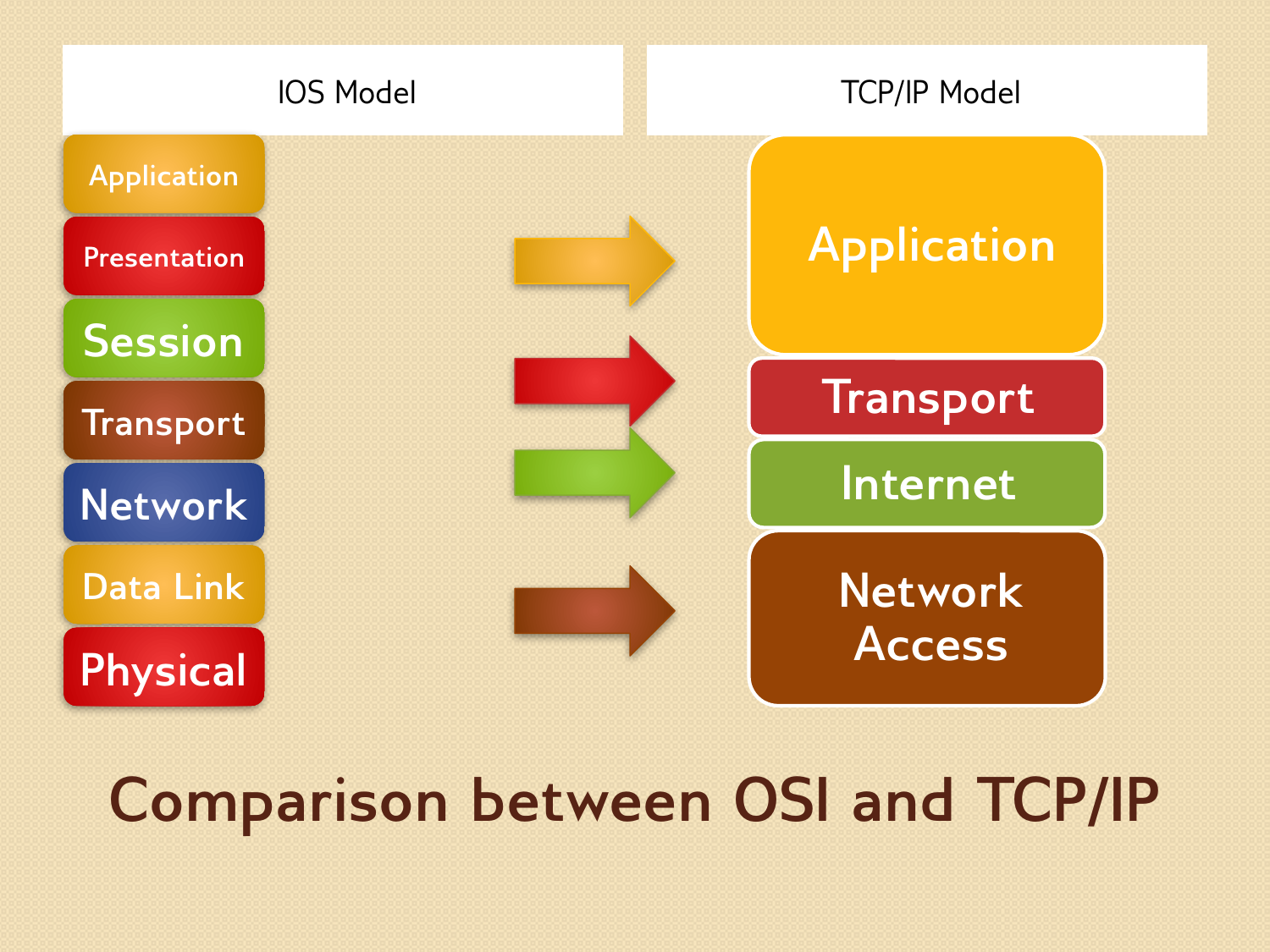

IOS Model
TCP/IP Model
Application
Presentation
Session
Transport
Network
Data Link
Physical
Application
Transport
Internet
Network Access

# Comparison between OSI and TCP/IP